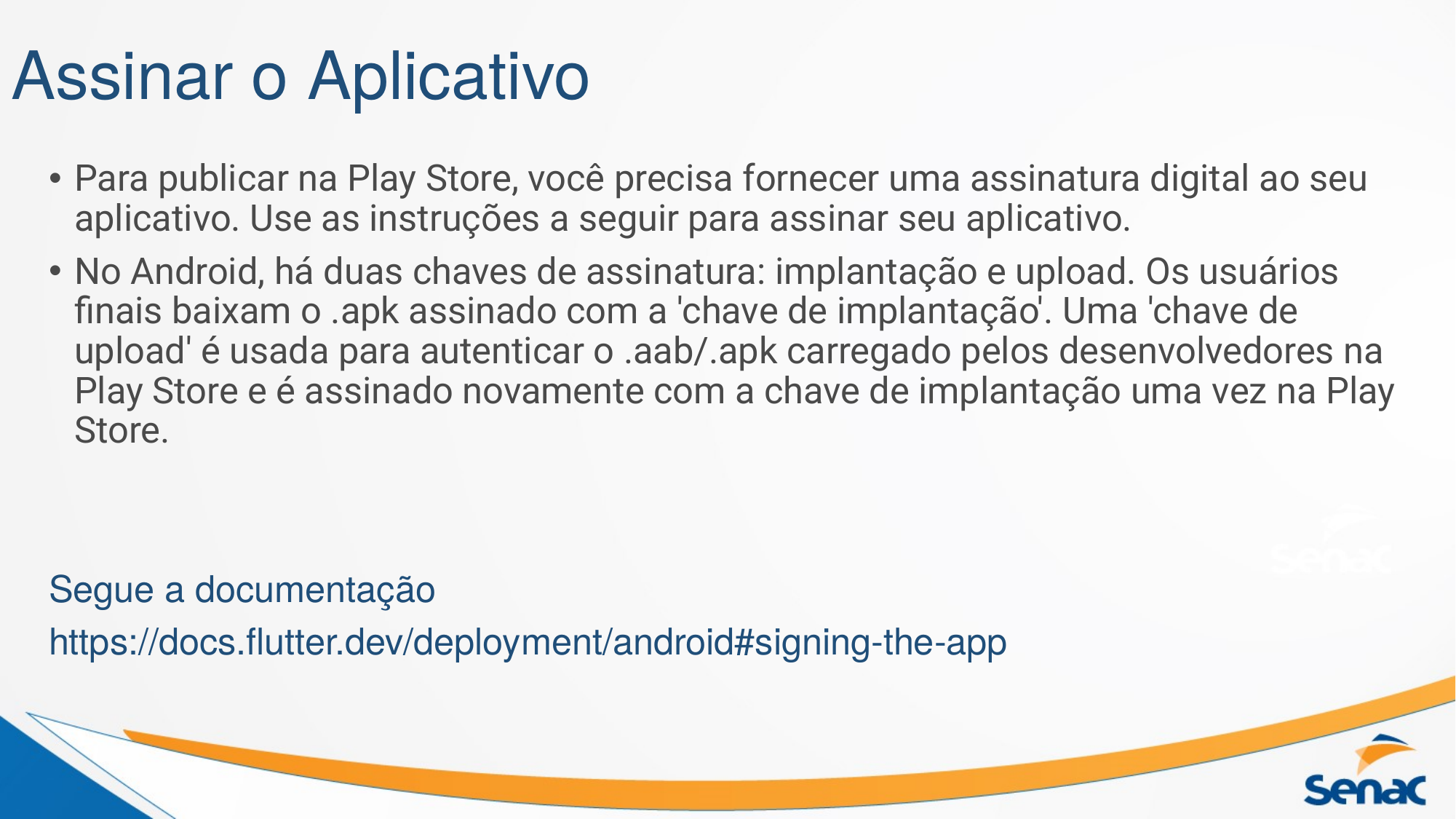

# Assinar o Aplicativo
Para publicar na Play Store, você precisa fornecer uma assinatura digital ao seu aplicativo. Use as instruções a seguir para assinar seu aplicativo.
No Android, há duas chaves de assinatura: implantação e upload. Os usuários finais baixam o .apk assinado com a 'chave de implantação'. Uma 'chave de upload' é usada para autenticar o .aab/.apk carregado pelos desenvolvedores na Play Store e é assinado novamente com a chave de implantação uma vez na Play Store.

Segue a documentação
https://docs.flutter.dev/deployment/android#signing-the-app